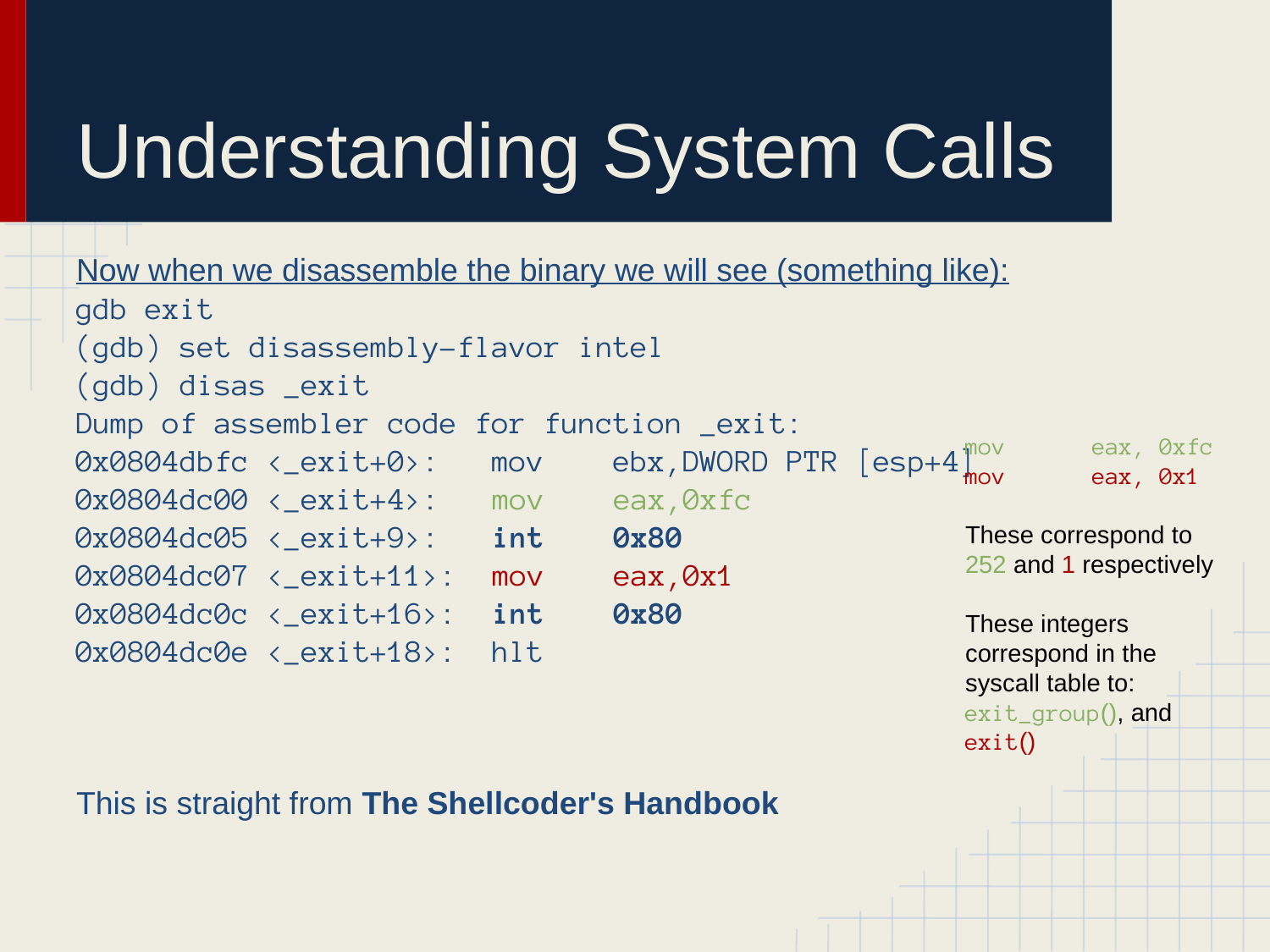

# Understanding System Calls
Now when we disassemble the binary we will see (something like):
gdb exit
(gdb) set disassembly-flavor intel
(gdb) disas _exit
Dump of assembler code for function _exit:
0x0804dbfc <_exit+0>:   mov    ebx,DWORD PTR [esp+4]
0x0804dc00 <_exit+4>:   mov    eax,0xfc
0x0804dc05 <_exit+9>:   int    0x80
0x0804dc07 <_exit+11>:  mov    eax,0x1
0x0804dc0c <_exit+16>:  int    0x80
0x0804dc0e <_exit+18>:  hlt

This is straight from The Shellcoder's Handbook

mov	eax, 0xfc
mov	eax, 0x1

These correspond to 252 and 1 respectively

These integers correspond in the syscall table to:
exit_group(), and
exit()